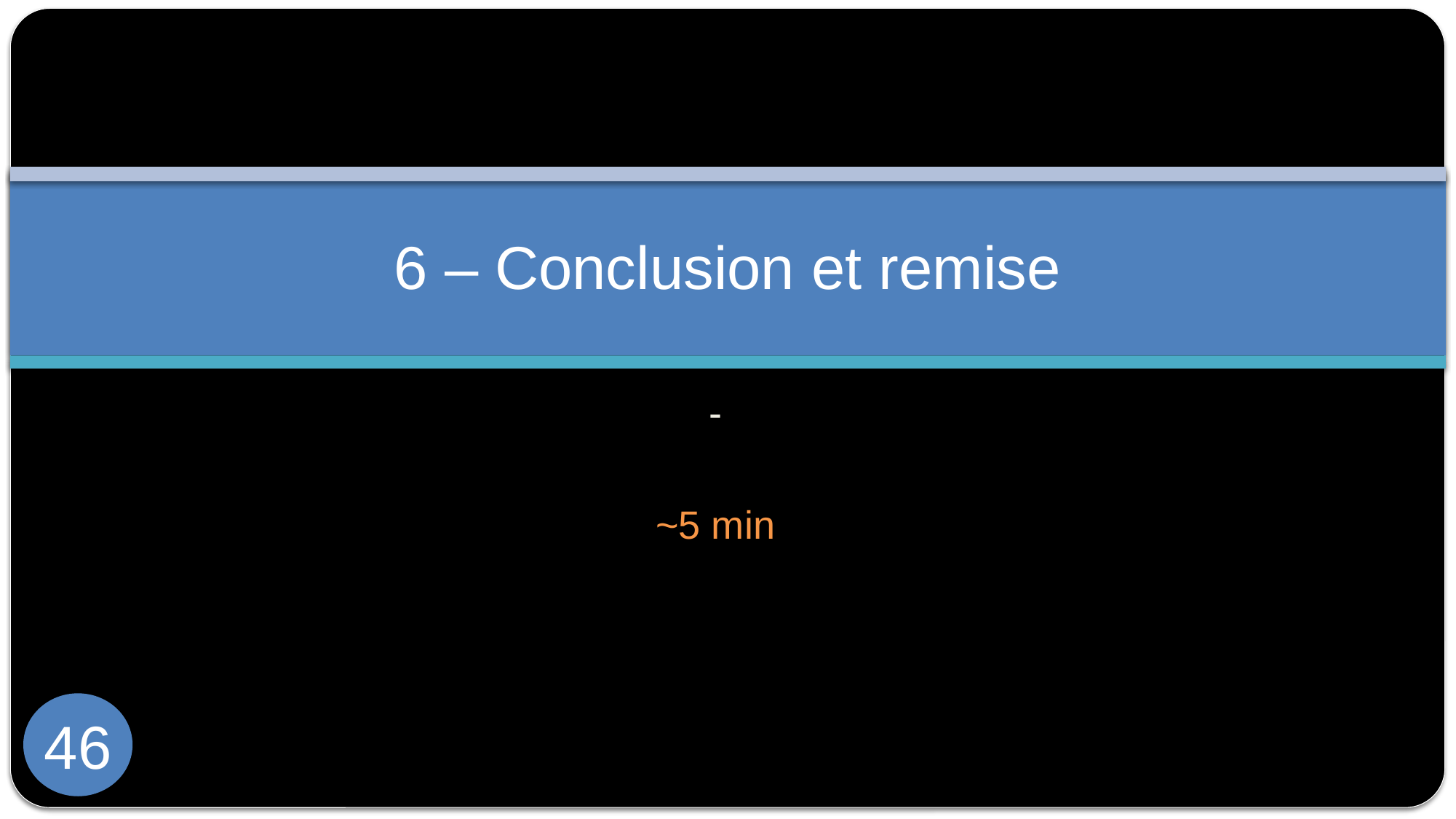

# 6 – Conclusion et remise
-

~5 min
46